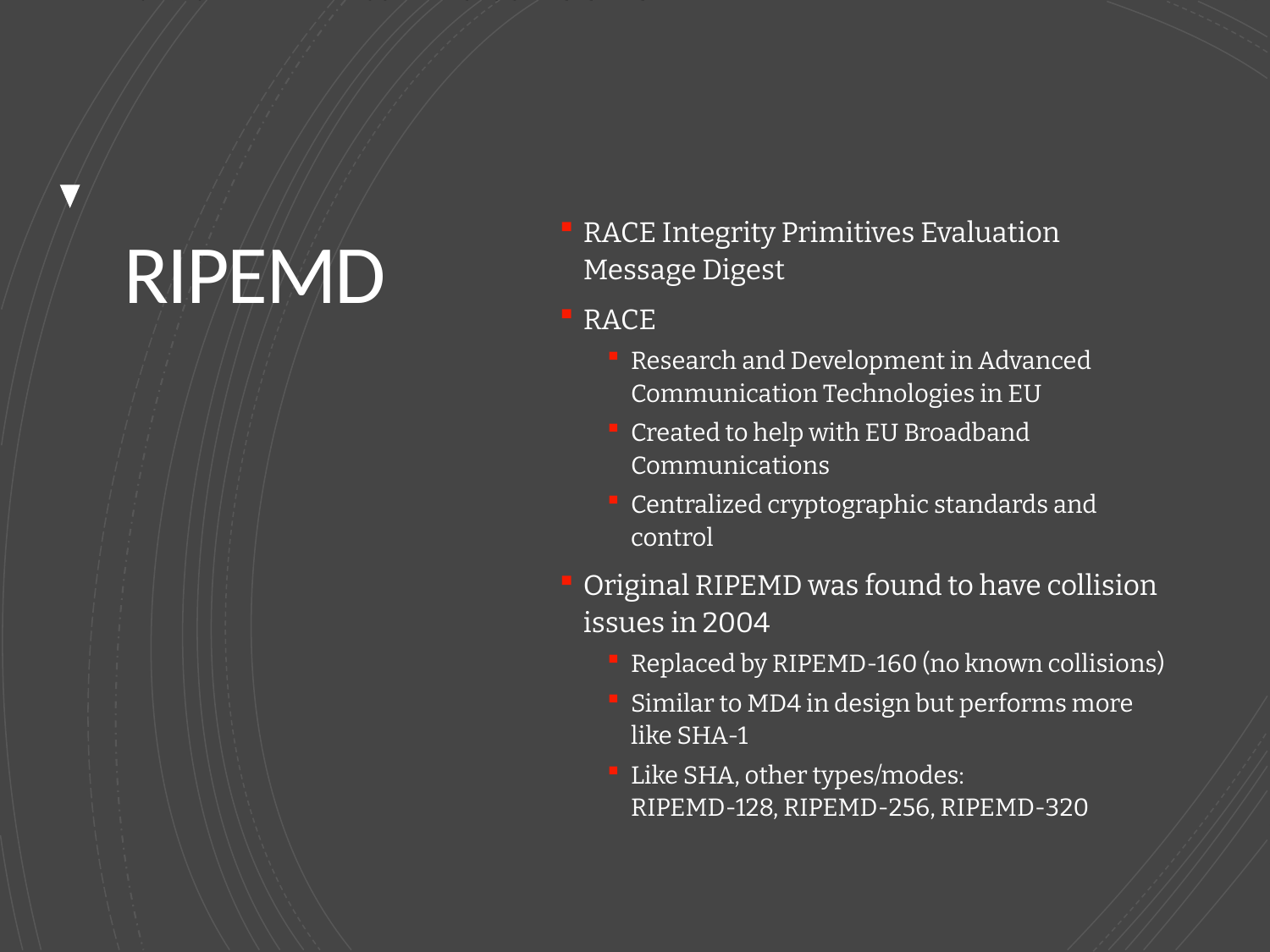

# RIPEMD
RACE Integrity Primitives Evaluation Message Digest
RACE
Research and Development in Advanced Communication Technologies in EU
Created to help with EU Broadband Communications
Centralized cryptographic standards and control
Original RIPEMD was found to have collision issues in 2004
Replaced by RIPEMD-160 (no known collisions)
Similar to MD4 in design but performs more like SHA-1
Like SHA, other types/modes:
RIPEMD-128, RIPEMD-256, RIPEMD-320